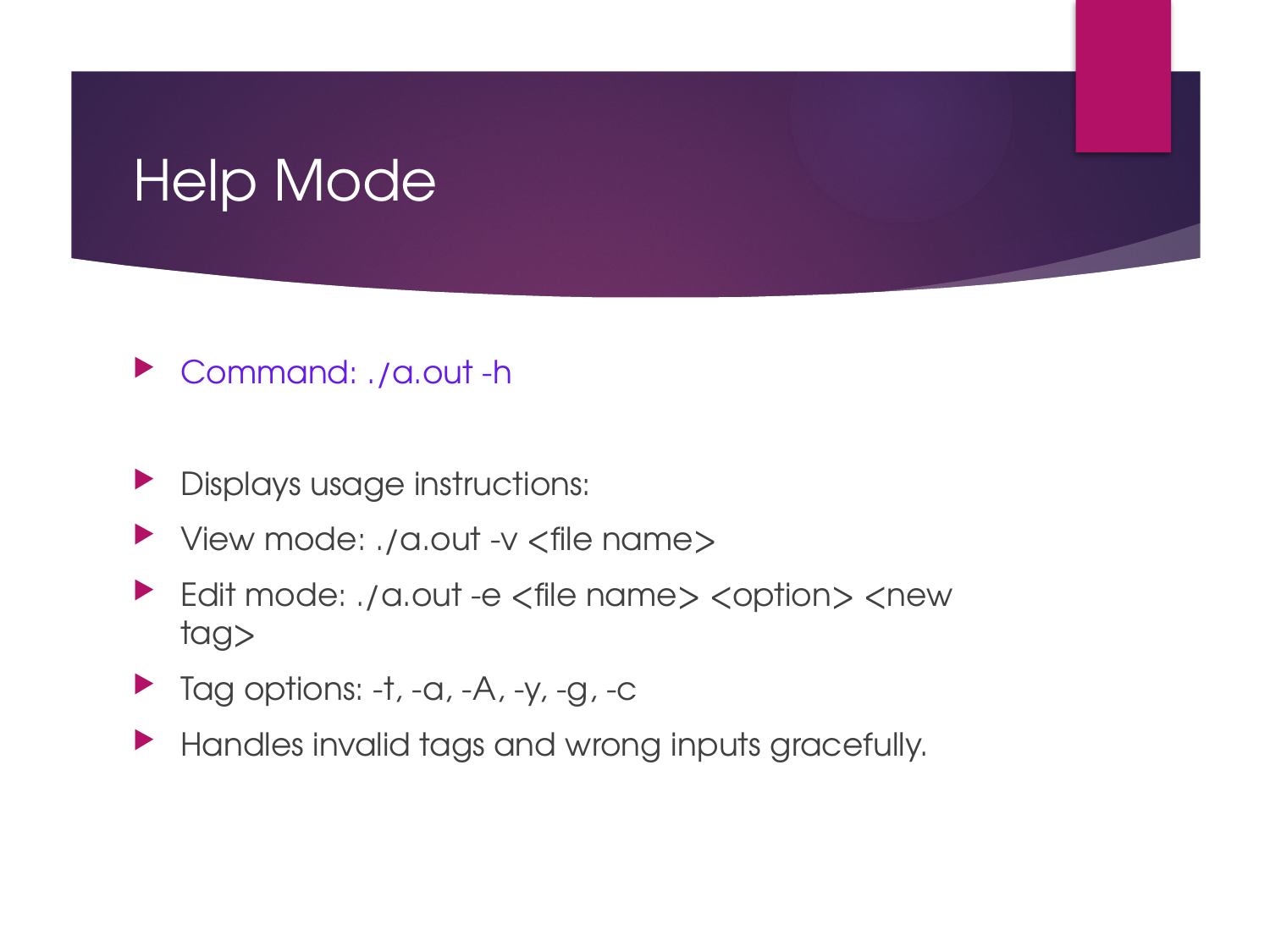

# Help Mode
Command: ./a.out -h

Displays usage instructions:
View mode: ./a.out -v <file name>
Edit mode: ./a.out -e <file name> <option> <new tag>
Tag options: -t, -a, -A, -y, -g, -c
Handles invalid tags and wrong inputs gracefully.